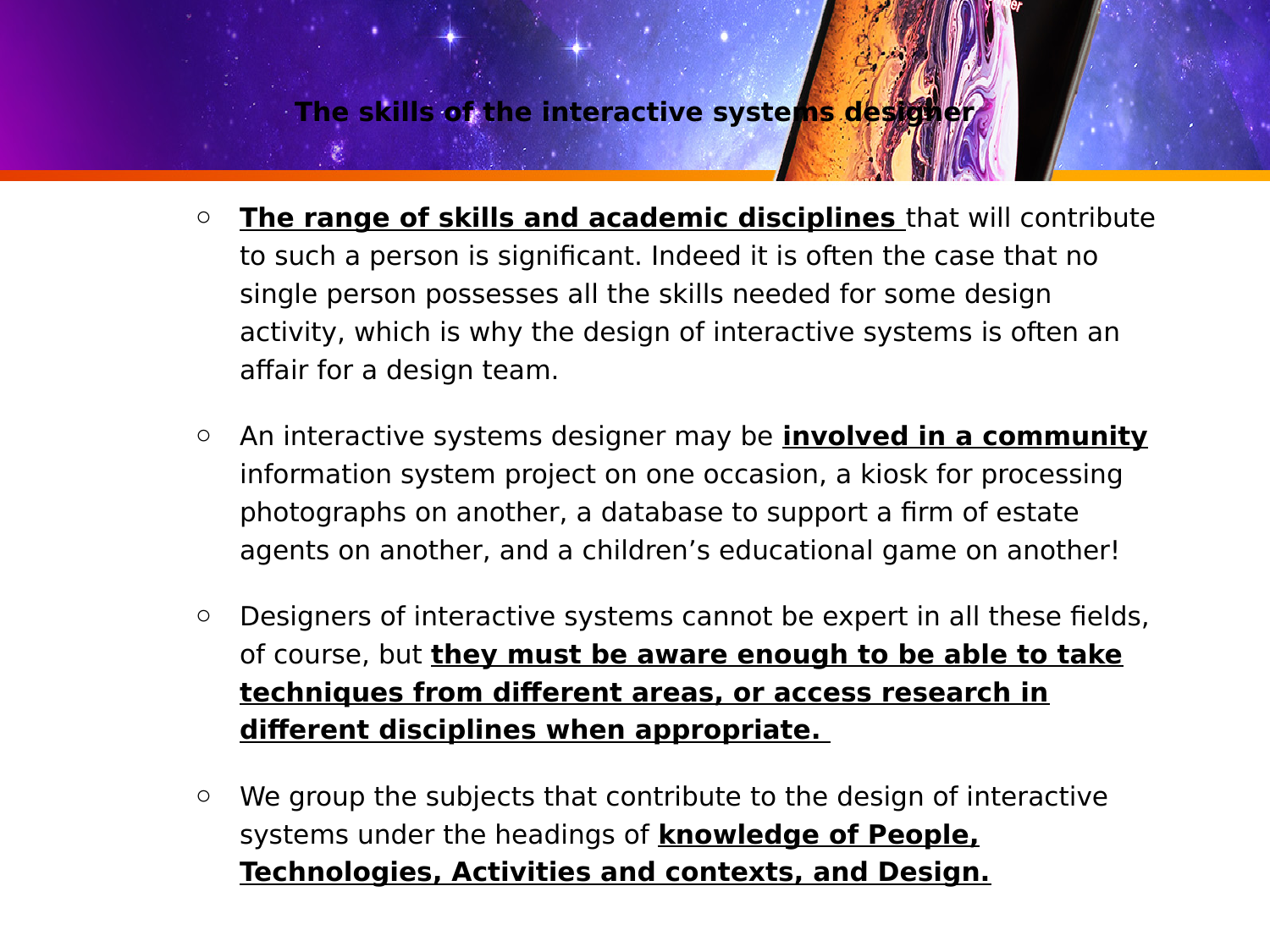

# The skills of the interactive systems designer
The range of skills and academic disciplines that will contribute to such a person is significant. Indeed it is often the case that no single person possesses all the skills needed for some design activity, which is why the design of interactive systems is often an affair for a design team.
An interactive systems designer may be involved in a community information system project on one occasion, a kiosk for processing photographs on another, a database to support a firm of estate agents on another, and a children’s educational game on another!
Designers of interactive systems cannot be expert in all these fields, of course, but they must be aware enough to be able to take techniques from different areas, or access research in different disciplines when appropriate.
We group the subjects that contribute to the design of interactive systems under the headings of knowledge of People, Technologies, Activities and contexts, and Design.